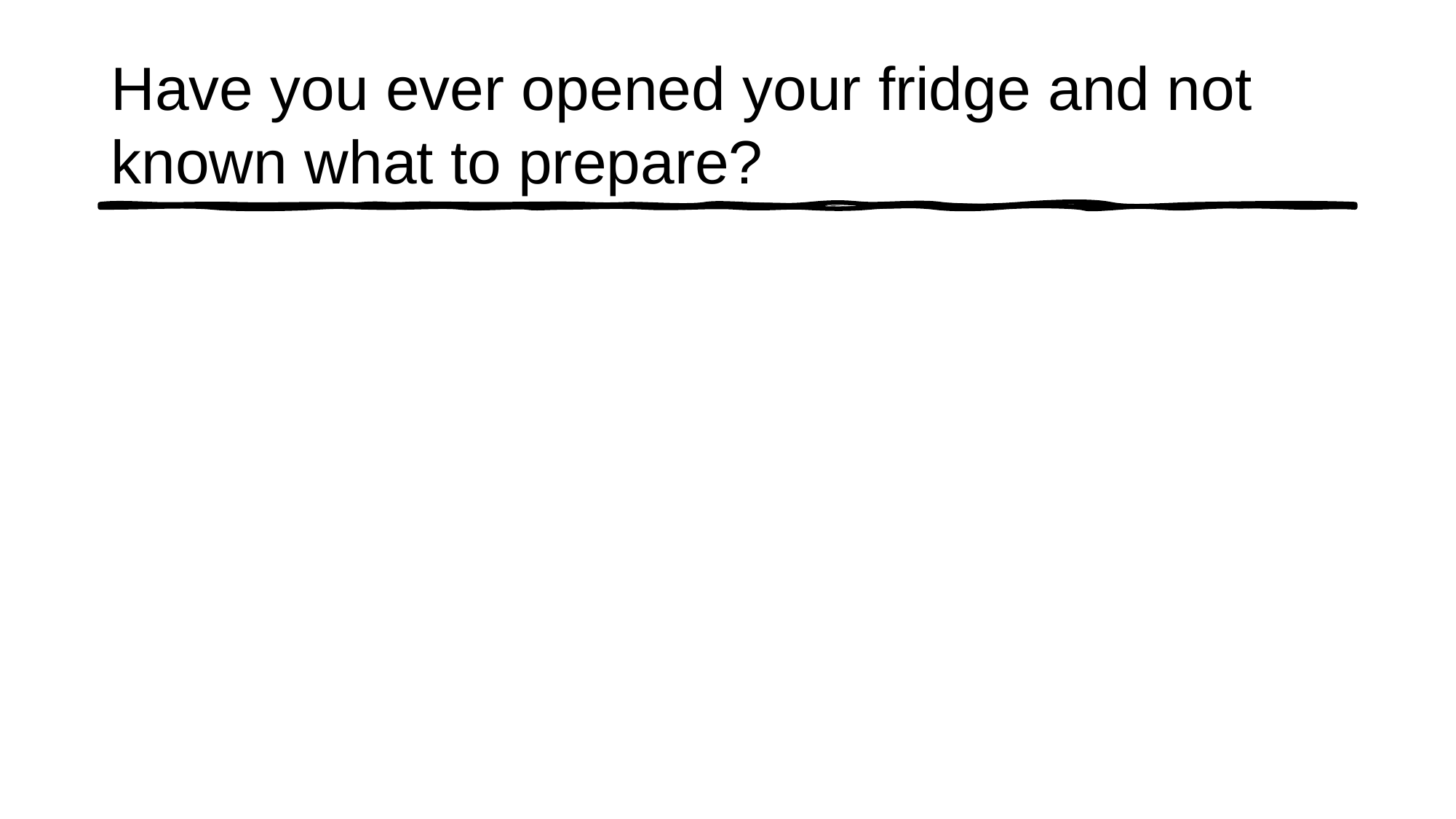

# Have you ever opened your fridge and not known what to prepare?